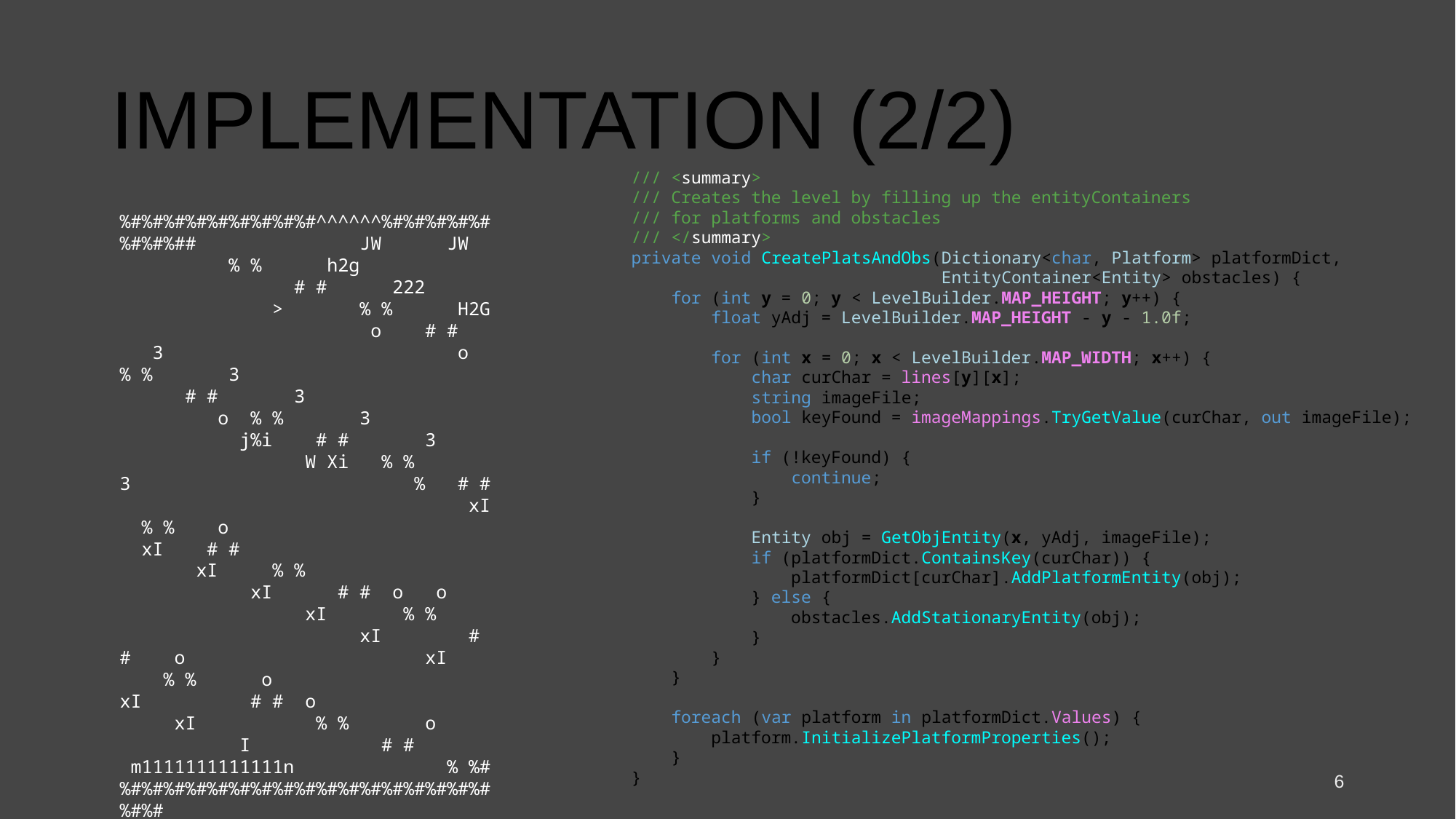

# IMPLEMENTATION (2/2)
/// <summary>
/// Creates the level by filling up the entityContainers
/// for platforms and obstacles
/// </summary>
private void CreatePlatsAndObs(Dictionary<char, Platform> platformDict,
                               EntityContainer<Entity> obstacles) {
    for (int y = 0; y < LevelBuilder.MAP_HEIGHT; y++) {
        float yAdj = LevelBuilder.MAP_HEIGHT - y - 1.0f;
        for (int x = 0; x < LevelBuilder.MAP_WIDTH; x++) {
            char curChar = lines[y][x];
            string imageFile;
            bool keyFound = imageMappings.TryGetValue(curChar, out imageFile);
            if (!keyFound) {
                continue;
            }
            Entity obj = GetObjEntity(x, yAdj, imageFile);
            if (platformDict.ContainsKey(curChar)) {
                platformDict[curChar].AddPlatformEntity(obj);
            } else {
                obstacles.AddStationaryEntity(obj);
            }
        }
    }
    foreach (var platform in platformDict.Values) {
        platform.InitializePlatformProperties();
    }
}
%#%#%#%#%#%#%#%#%#^^^^^^%#%#%#%#%#%#%#%##               JW      JW             % %      h2g                             # #      222                     >       % %      H2G                        o    # #       3                           o  % %       3                              # #       3                           o  % %       3                       j%i    # #       3                       W Xi   % %       3                          %   # #                                 xI   % %    o                           xI    # #                               xI     % %                              xI      # #  o   o                      xI       % %                            xI        # #    o                      xI         % %      o                   xI          # #  o                      xI           % %       o                 I            # #         m1111111111111n              % %#%#%#%#%#%#%#%#%#%#%#%#%#%#%#%#%#%#%#%#
6